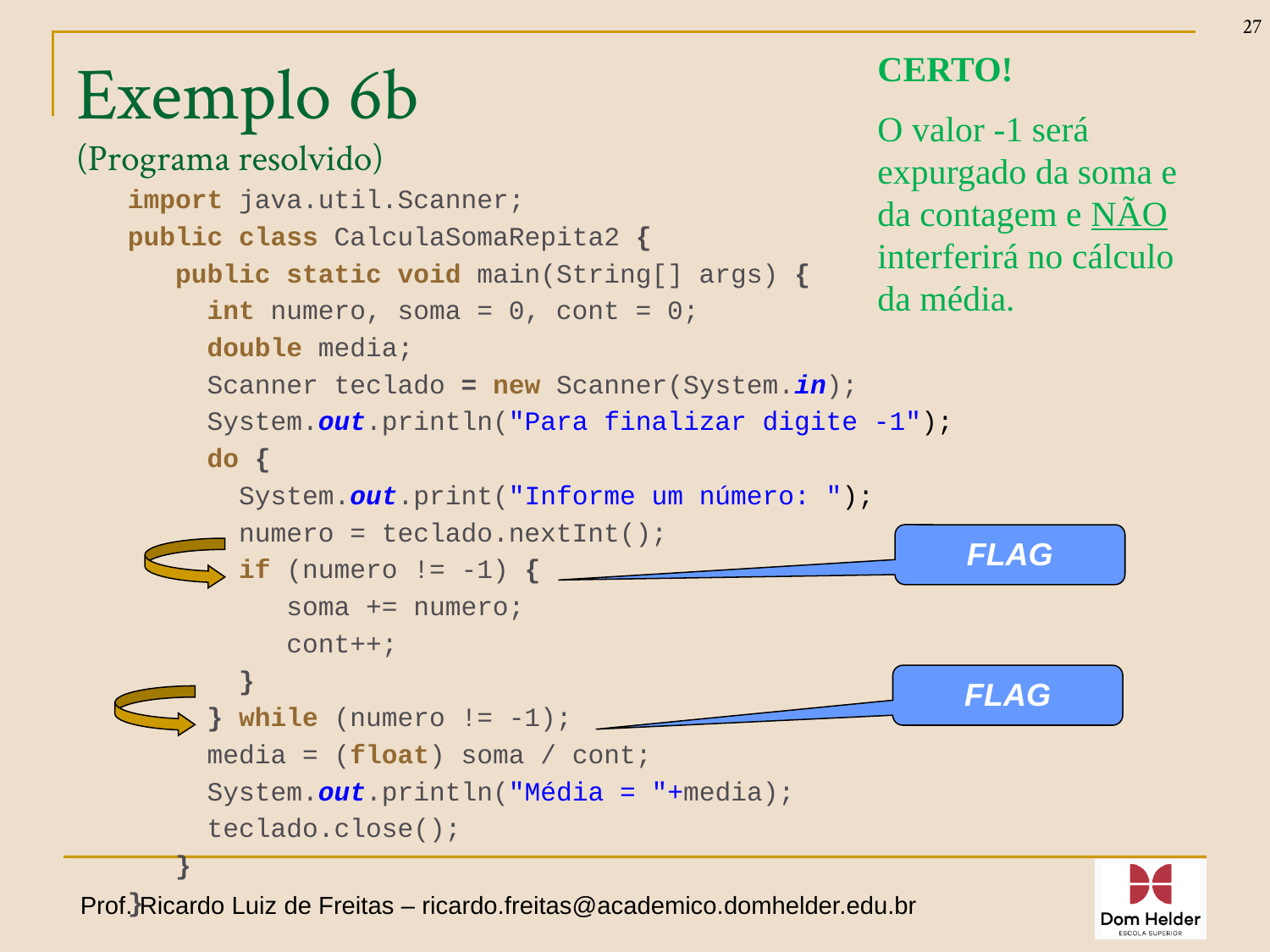

27
# Exemplo 6b (Programa resolvido)
CERTO!
O valor -1 será expurgado da soma e da contagem e NÃO interferirá no cálculo da média.
import java.util.Scanner;
public class CalculaSomaRepita2 {
   public static void main(String[] args) {
     int numero, soma = 0, cont = 0;
     double media;
     Scanner teclado = new Scanner(System.in);
     System.out.println("Para finalizar digite -1");
     do {
       System.out.print("Informe um número: ");
       numero = teclado.nextInt();
       if (numero != -1) {
          soma += numero;
          cont++;
       }
     } while (numero != -1);
     media = (float) soma / cont;
     System.out.println("Média = "+media);
     teclado.close();
   }
}
FLAG

FLAG